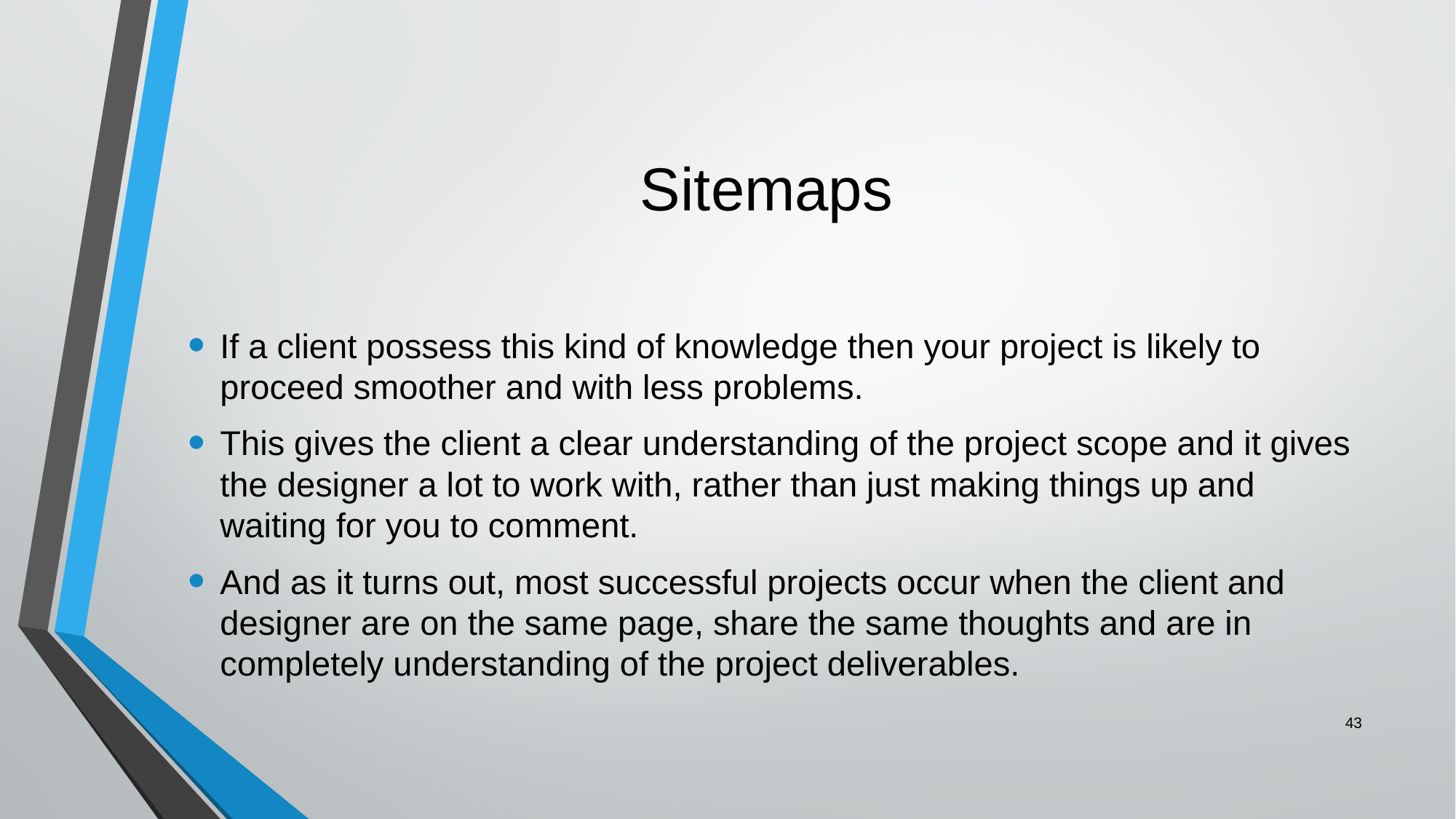

# Sitemaps
If a client possess this kind of knowledge then your project is likely to proceed smoother and with less problems.
This gives the client a clear understanding of the project scope and it gives the designer a lot to work with, rather than just making things up and waiting for you to comment.
And as it turns out, most successful projects occur when the client and designer are on the same page, share the same thoughts and are in completely understanding of the project deliverables.

43